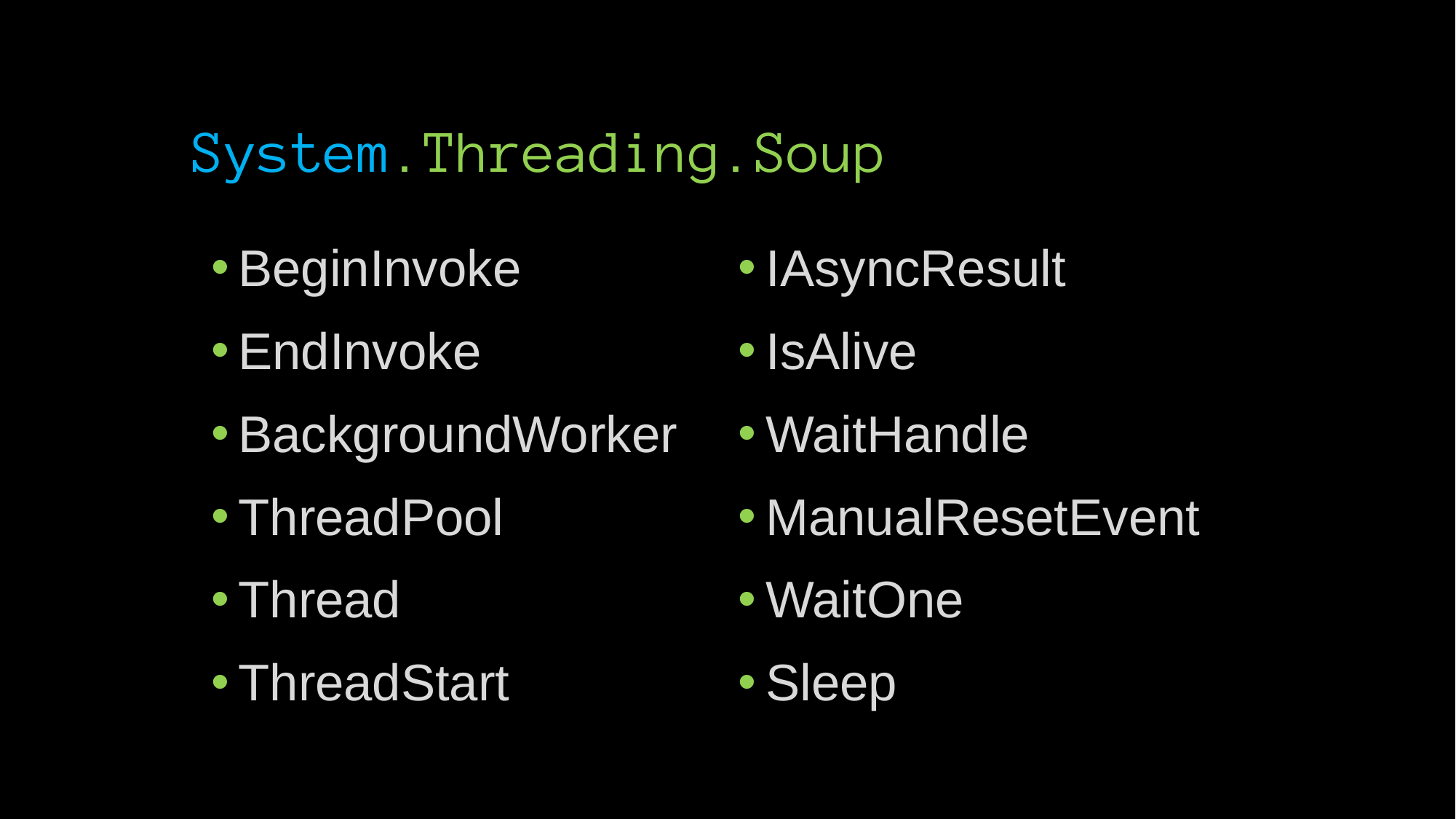

# System.Threading.Soup
BeginInvoke
EndInvoke
BackgroundWorker
ThreadPool
Thread
ThreadStart
IAsyncResult
IsAlive
WaitHandle
ManualResetEvent
WaitOne
Sleep